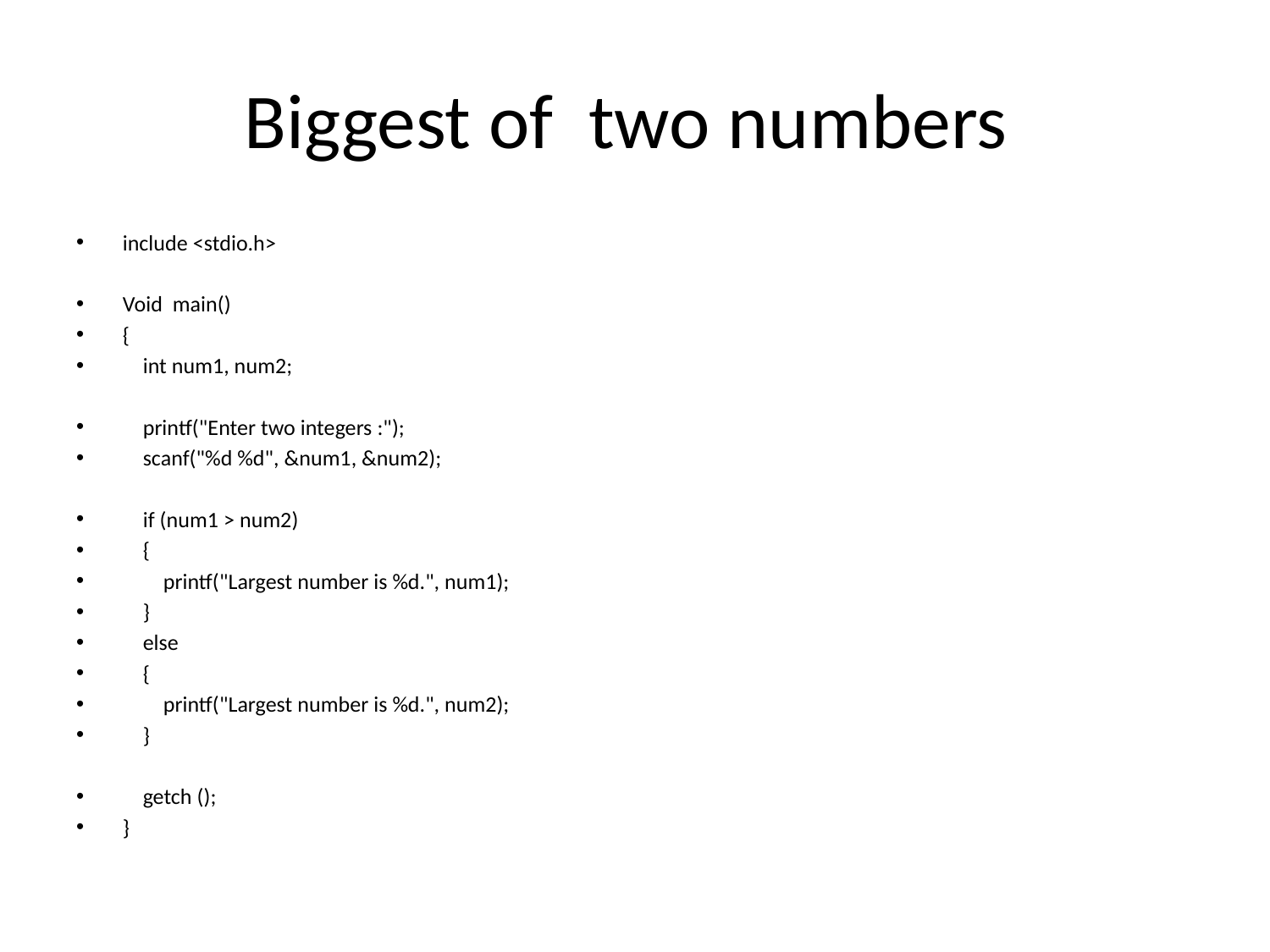

# Biggest of  two numbers
include <stdio.h>

Void  main()
{
    int num1, num2;

    printf("Enter two integers :");
    scanf("%d %d", &num1, &num2);

    if (num1 > num2)
    {
        printf("Largest number is %d.", num1);
    }
    else
    {
        printf("Largest number is %d.", num2);
    }

    getch ();
}